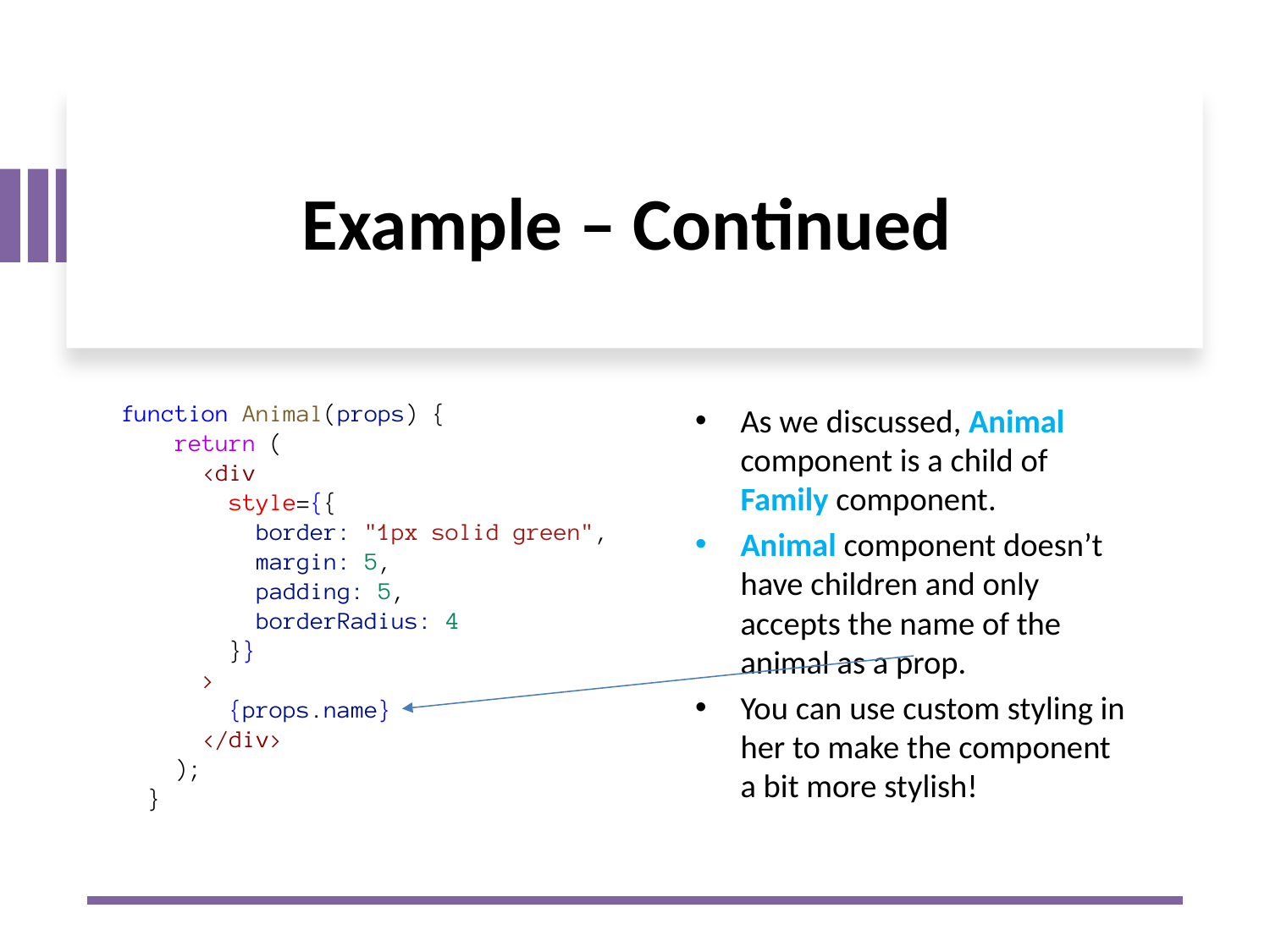

# Example – Continued

As we discussed, Animal component is a child of Family component.
Animal component doesn’t have children and only accepts the name of the animal as a prop.
You can use custom styling in her to make the component a bit more stylish!
function Animal(props) {
    return (
      <div
        style={{
          border: "1px solid green",
          margin: 5,
          padding: 5,
          borderRadius: 4
        }}
      >
        {props.name}
      </div>
    );
  }